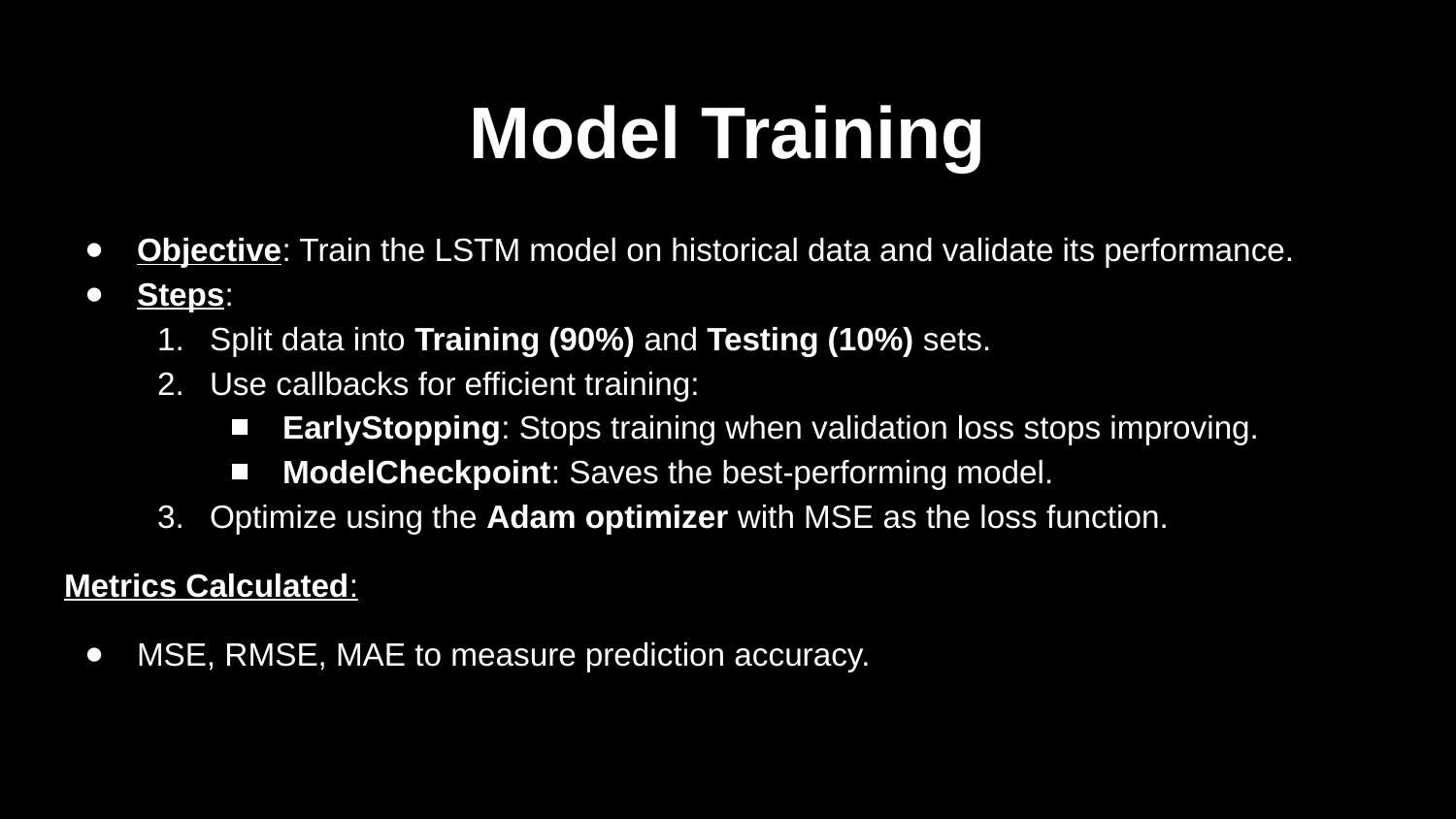

# Model Training
Objective: Train the LSTM model on historical data and validate its performance.
Steps:
Split data into Training (90%) and Testing (10%) sets.
Use callbacks for efficient training:
EarlyStopping: Stops training when validation loss stops improving.
ModelCheckpoint: Saves the best-performing model.
Optimize using the Adam optimizer with MSE as the loss function.
Metrics Calculated:
MSE, RMSE, MAE to measure prediction accuracy.